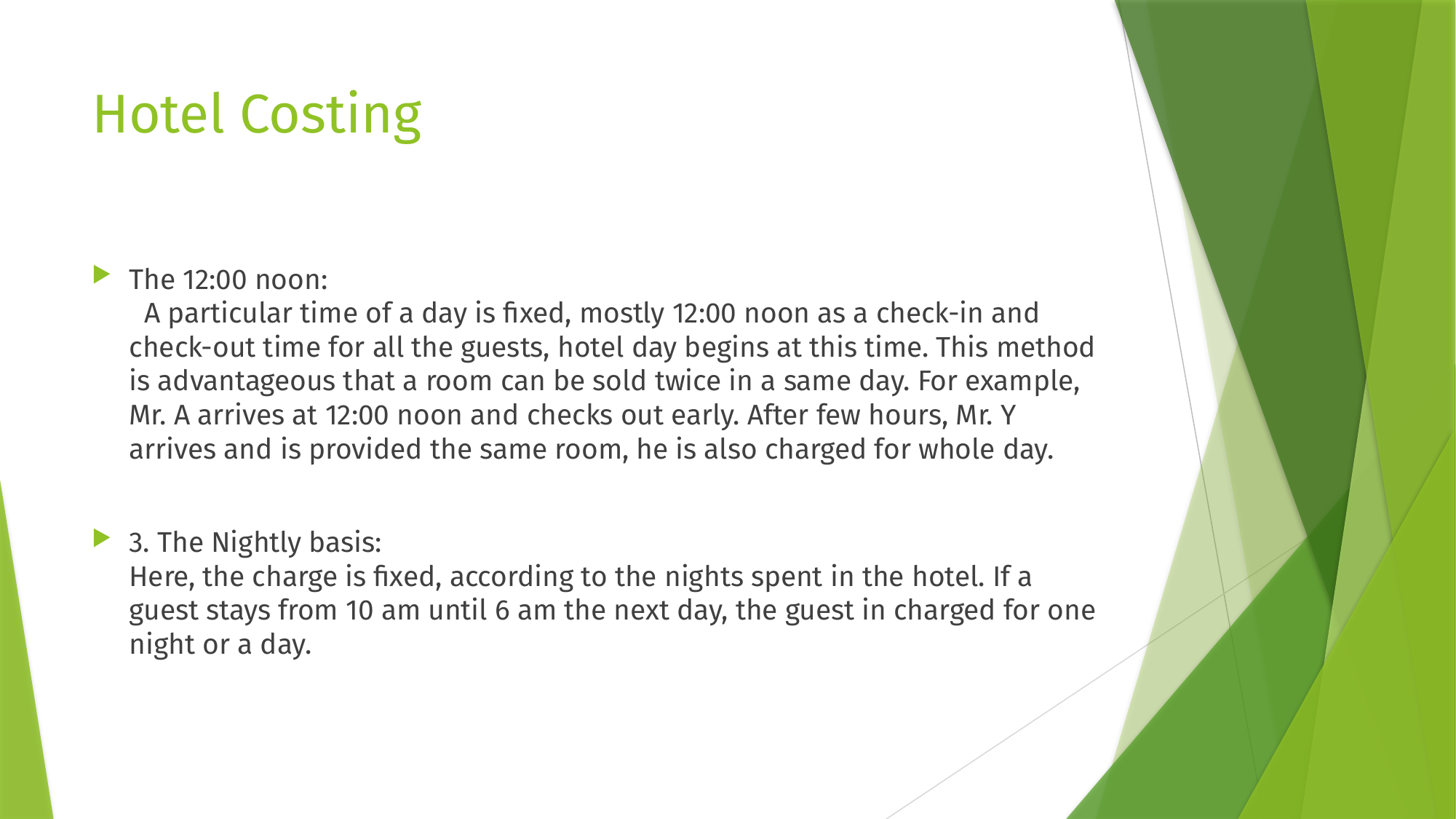

# Hotel Costing

The 12:00 noon:
  A particular time of a day is fixed, mostly 12:00 noon as a check-in and check-out time for all the guests, hotel day begins at this time. This method is advantageous that a room can be sold twice in a same day. For example, Mr. A arrives at 12:00 noon and checks out early. After few hours, Mr. Y arrives and is provided the same room, he is also charged for whole day.

3. The Nightly basis:
Here, the charge is fixed, according to the nights spent in the hotel. If a guest stays from 10 am until 6 am the next day, the guest in charged for one night or a day.